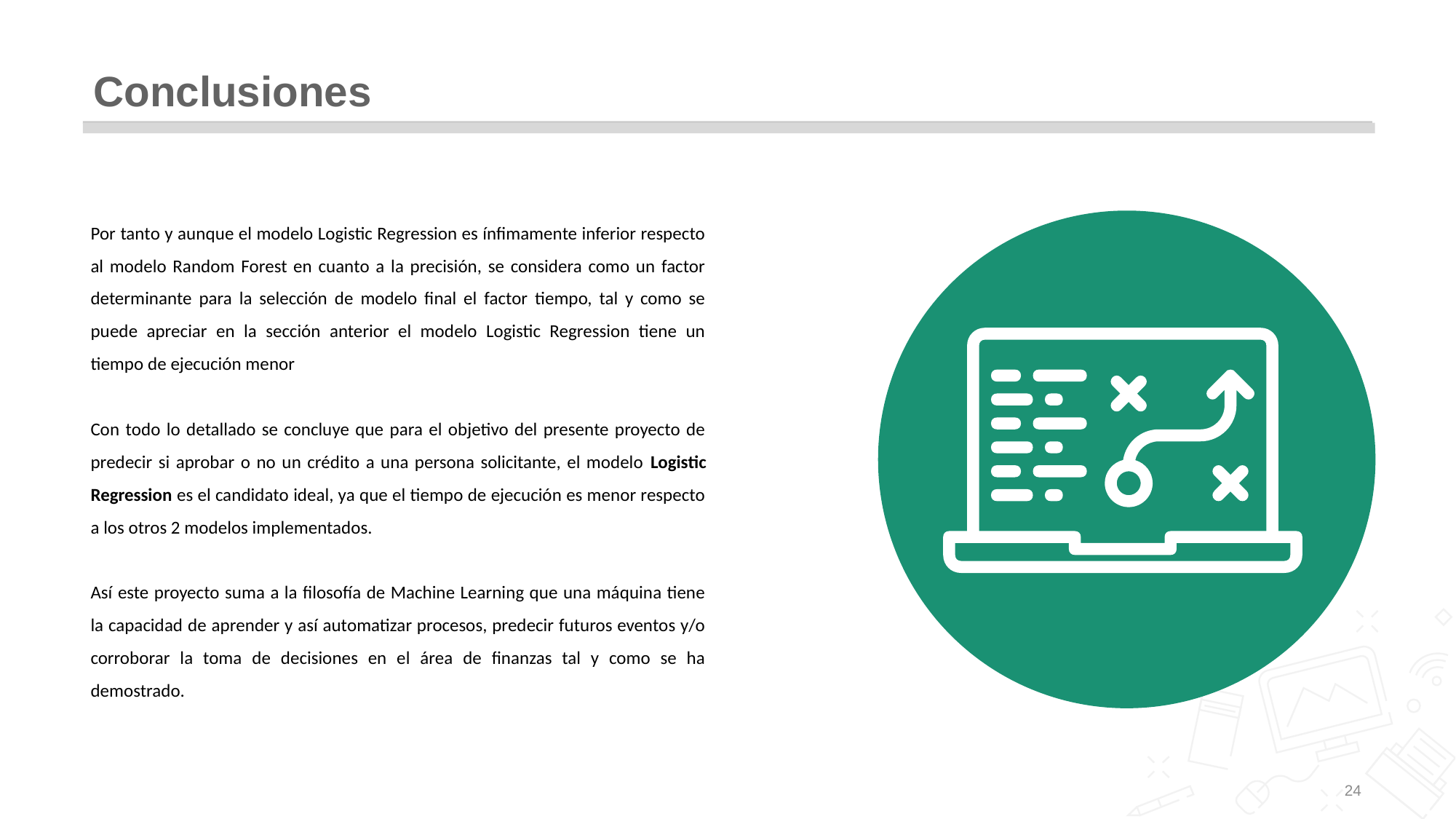

# Conclusiones
Por tanto y aunque el modelo Logistic Regression es ínfimamente inferior respecto al modelo Random Forest en cuanto a la precisión, se considera como un factor determinante para la selección de modelo final el factor tiempo, tal y como se puede apreciar en la sección anterior el modelo Logistic Regression tiene un tiempo de ejecución menor

Con todo lo detallado se concluye que para el objetivo del presente proyecto de predecir si aprobar o no un crédito a una persona solicitante, el modelo Logistic Regression es el candidato ideal, ya que el tiempo de ejecución es menor respecto a los otros 2 modelos implementados.

Así este proyecto suma a la filosofía de Machine Learning que una máquina tiene la capacidad de aprender y así automatizar procesos, predecir futuros eventos y/o corroborar la toma de decisiones en el área de finanzas tal y como se ha demostrado.

24